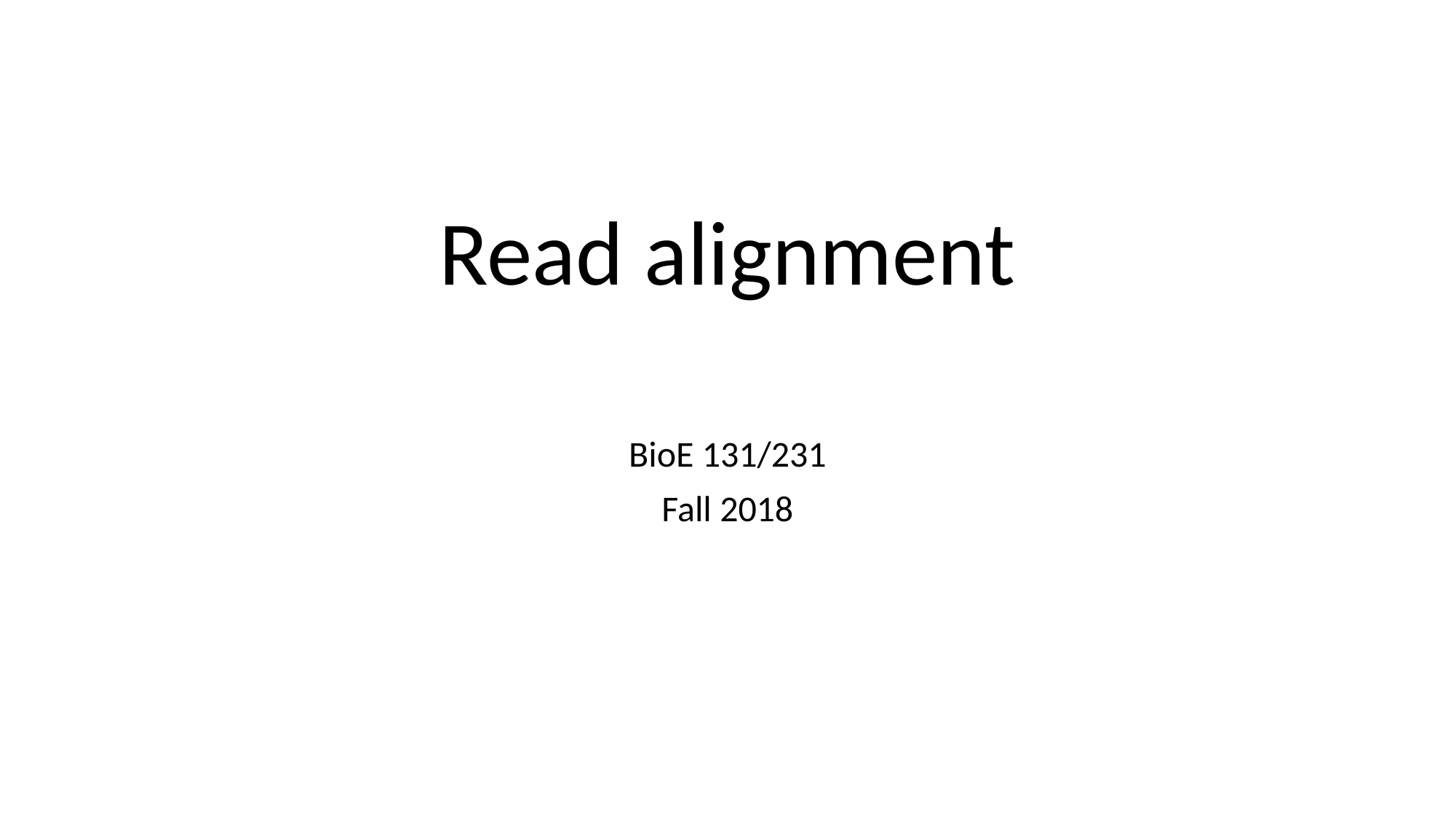

# Read alignment
BioE 131/231
Fall 2018